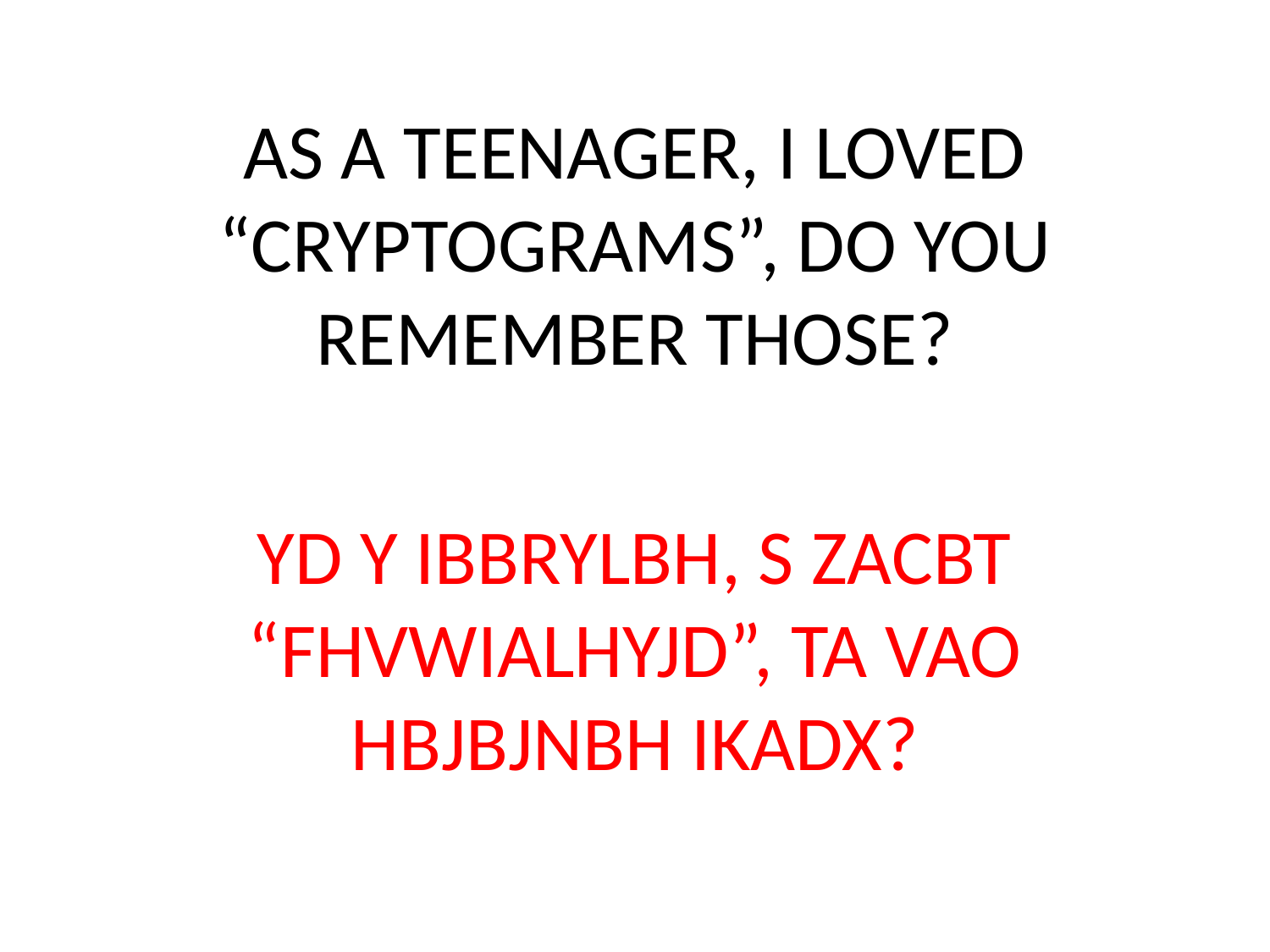

# AS A TEENAGER, I LOVED “CRYPTOGRAMS”, DO YOU REMEMBER THOSE?
YD Y IBBRYLBH, S ZACBT “FHVWIALHYJD”, TA VAO
HBJBJNBH IKADX?